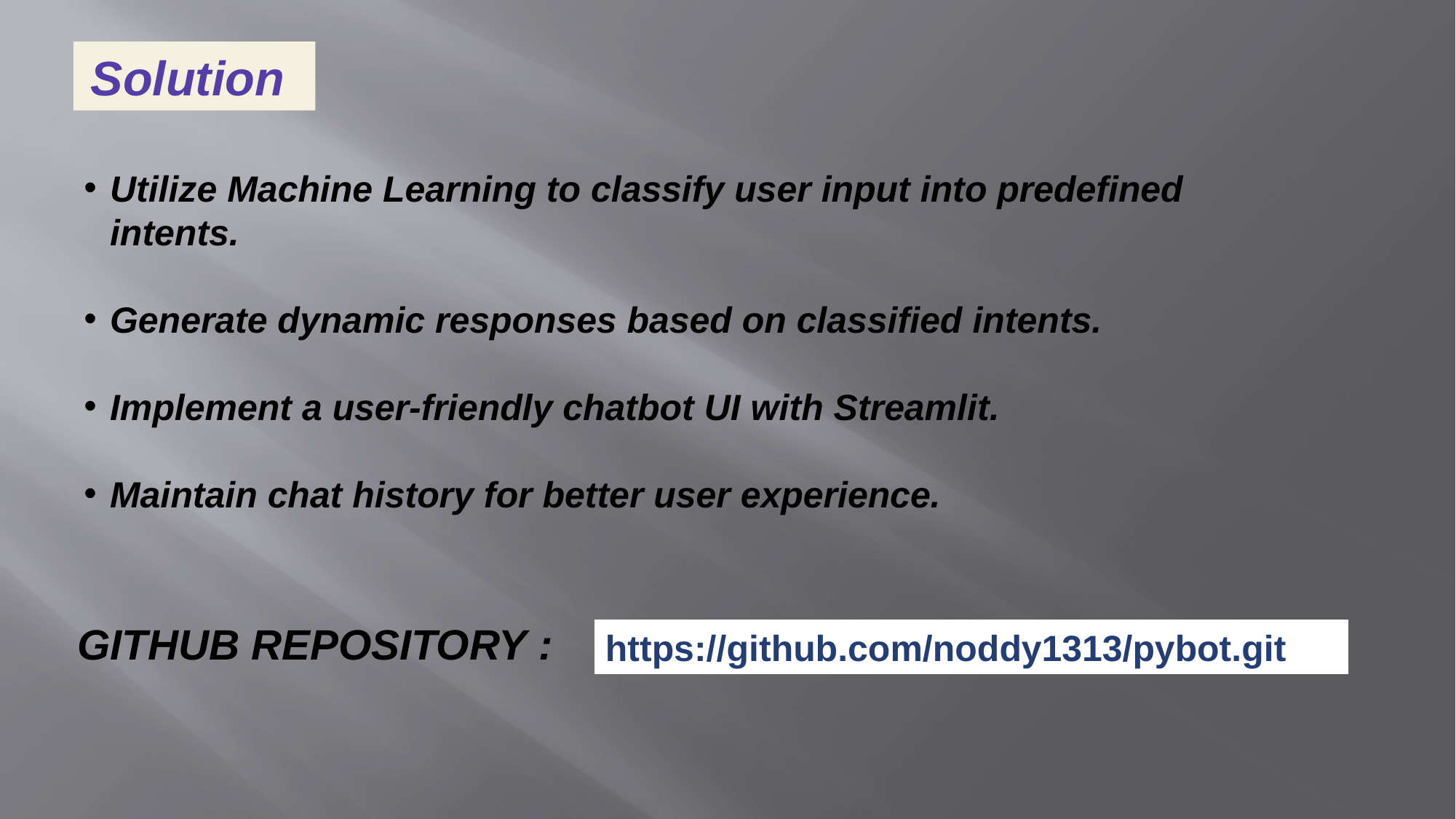

Solution
Utilize Machine Learning to classify user input into predefined intents.

Generate dynamic responses based on classified intents.

Implement a user-friendly chatbot UI with Streamlit.

Maintain chat history for better user experience.

GITHUB REPOSITORY :
https://github.com/noddy1313/pybot.git